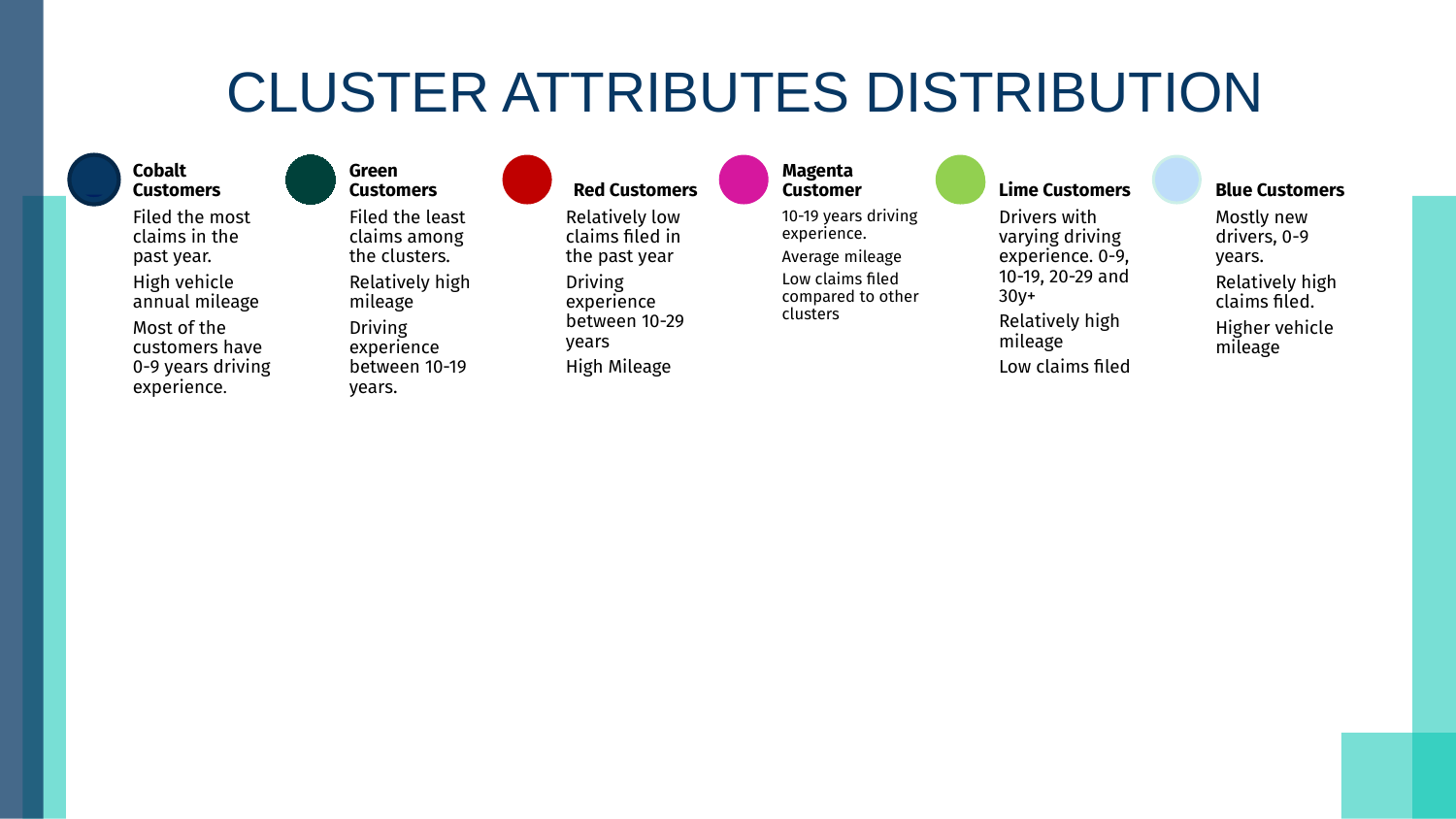

# CLUSTER ATTRIBUTES DISTRIBUTION
Filed the most claims in the past year.
High vehicle annual mileage
Most of the customers have 0-9 years driving experience.
Cobalt Customers
Filed the least claims among the clusters.
Relatively high mileage
Driving experience between 10-19 years.
Green Customers
Relatively low claims filed in the past year
Driving experience between 10-29 years
High Mileage
Red Customers
10-19 years driving experience.
Average mileage
Low claims filed compared to other clusters
Magenta Customer
Drivers with varying driving experience. 0-9, 10-19, 20-29 and 30y+
Relatively high mileage
Low claims filed
Lime Customers
Mostly new drivers, 0-9 years.
Relatively high claims filed.
Higher vehicle mileage
Blue Customers